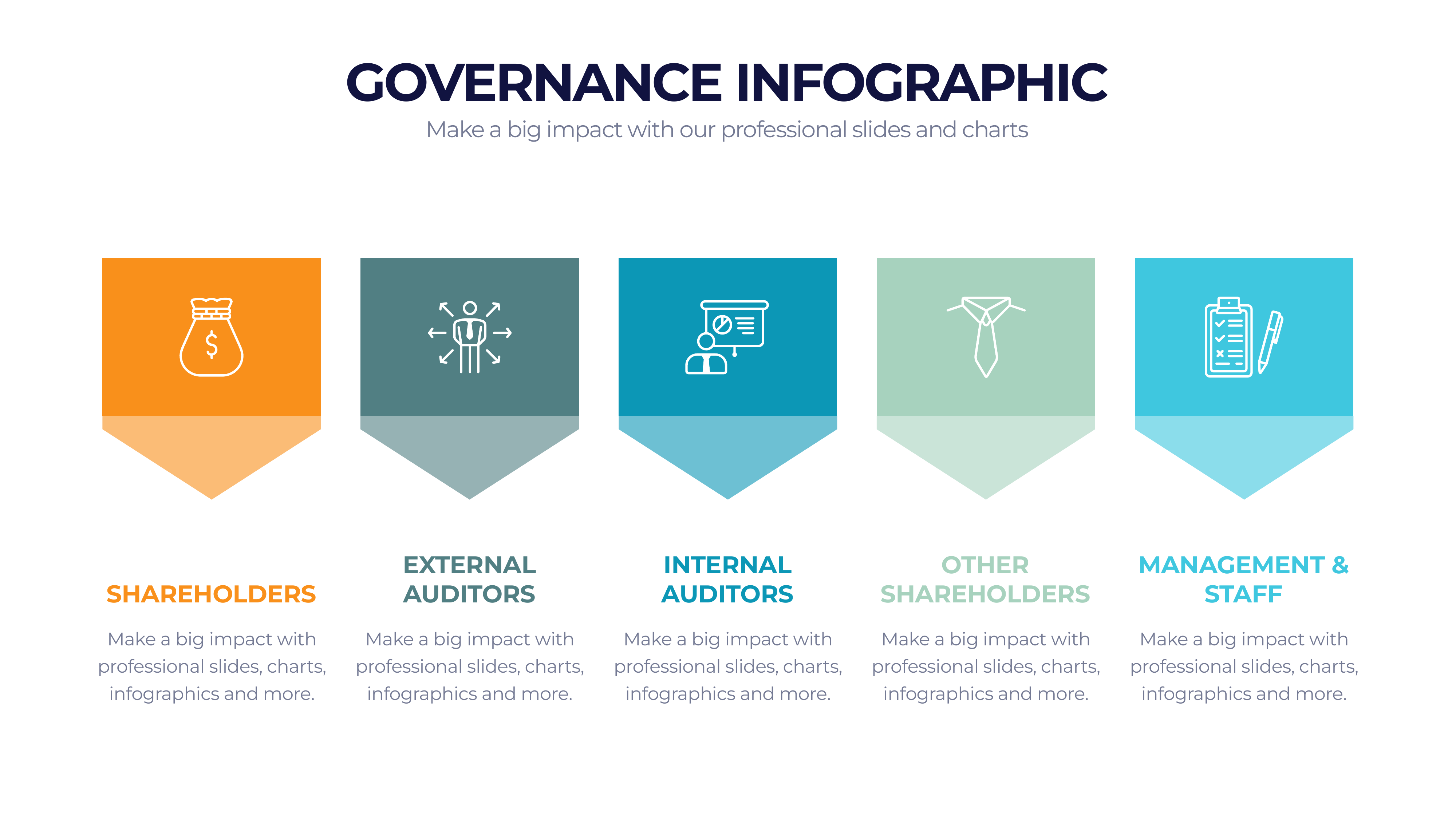

GOVERNANCE INFOGRAPHIC
Make a big impact with our professional slides and charts

EXTERNAL AUDITORS
INTERNAL AUDITORS
OTHER SHAREHOLDERS
MANAGEMENT & STAFF
SHAREHOLDERS
Make a big impact with professional slides, charts, infographics and more.
Make a big impact with professional slides, charts, infographics and more.
Make a big impact with professional slides, charts, infographics and more.
Make a big impact with professional slides, charts, infographics and more.
Make a big impact with professional slides, charts, infographics and more.